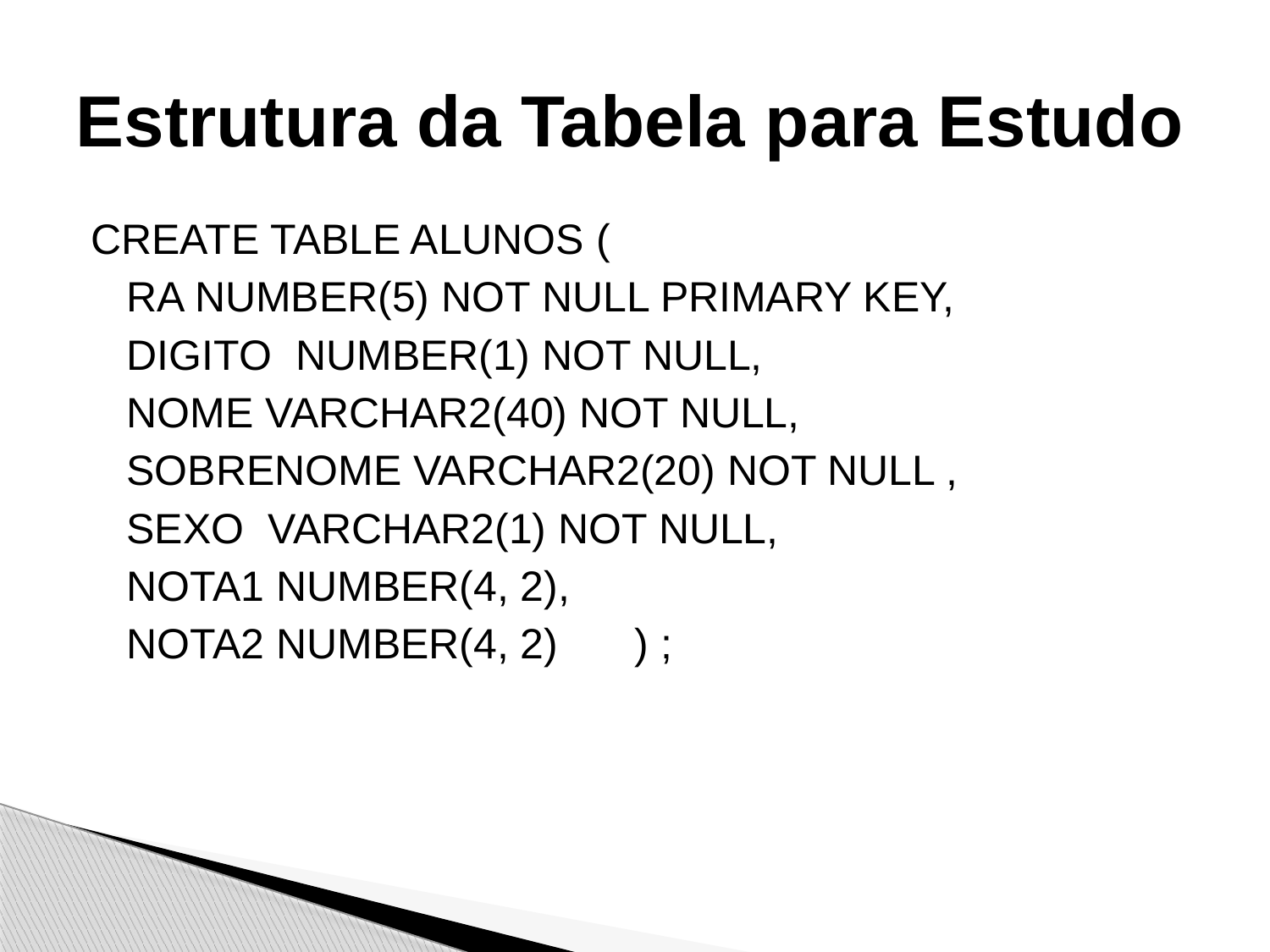

# Estrutura da Tabela para Estudo
CREATE TABLE ALUNOS (
   RA NUMBER(5) NOT NULL PRIMARY KEY,
	DIGITO  NUMBER(1) NOT NULL,
	NOME VARCHAR2(40) NOT NULL,
   SOBRENOME VARCHAR2(20) NOT NULL ,
   SEXO  VARCHAR2(1) NOT NULL,
 	NOTA1 NUMBER(4, 2),
	NOTA2 NUMBER(4, 2)	) ;